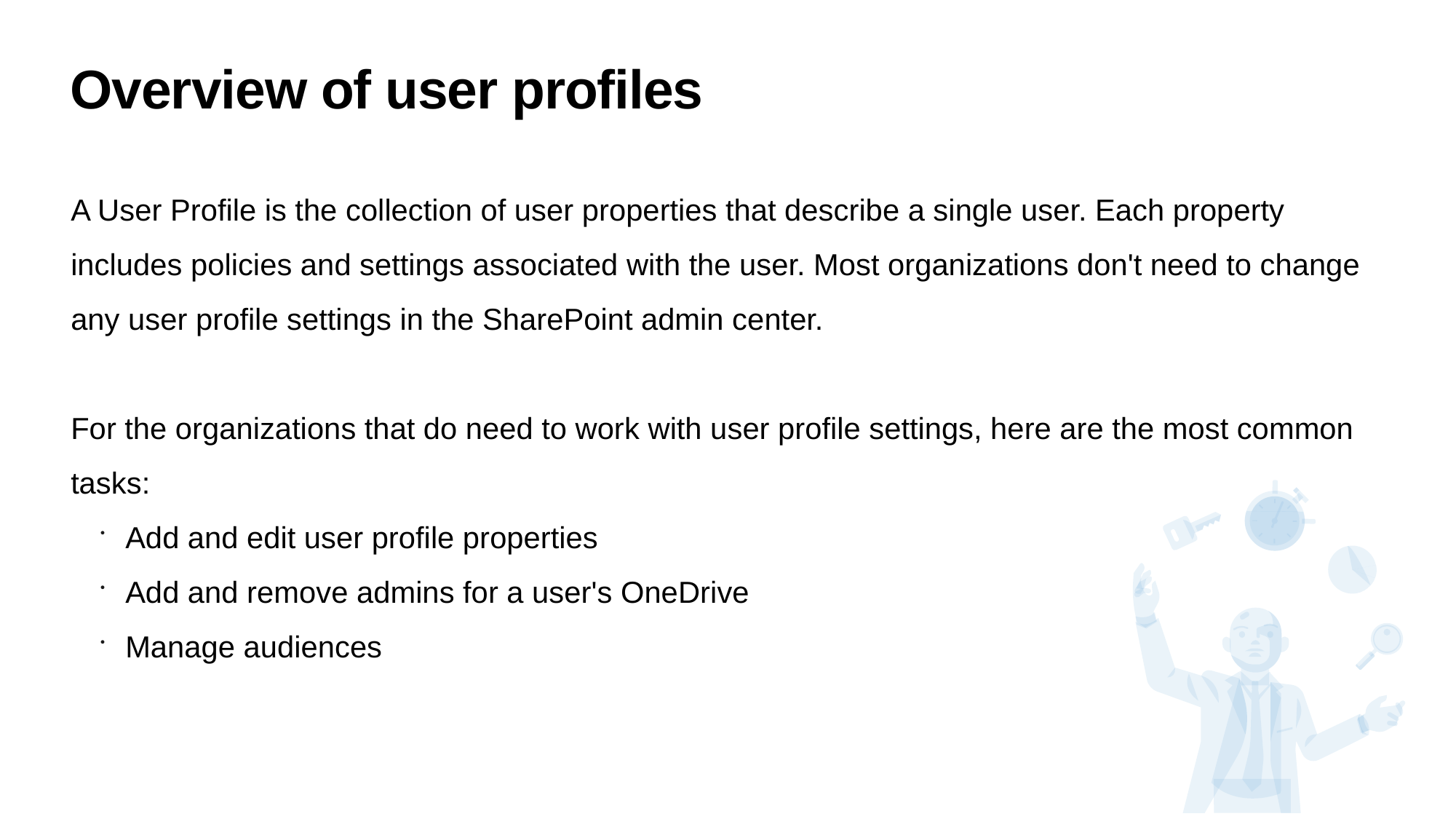

# Overview of user profiles
A User Profile is the collection of user properties that describe a single user. Each property includes policies and settings associated with the user. Most organizations don't need to change any user profile settings in the SharePoint admin center.

For the organizations that do need to work with user profile settings, here are the most common tasks:
Add and edit user profile properties
Add and remove admins for a user's OneDrive
Manage audiences